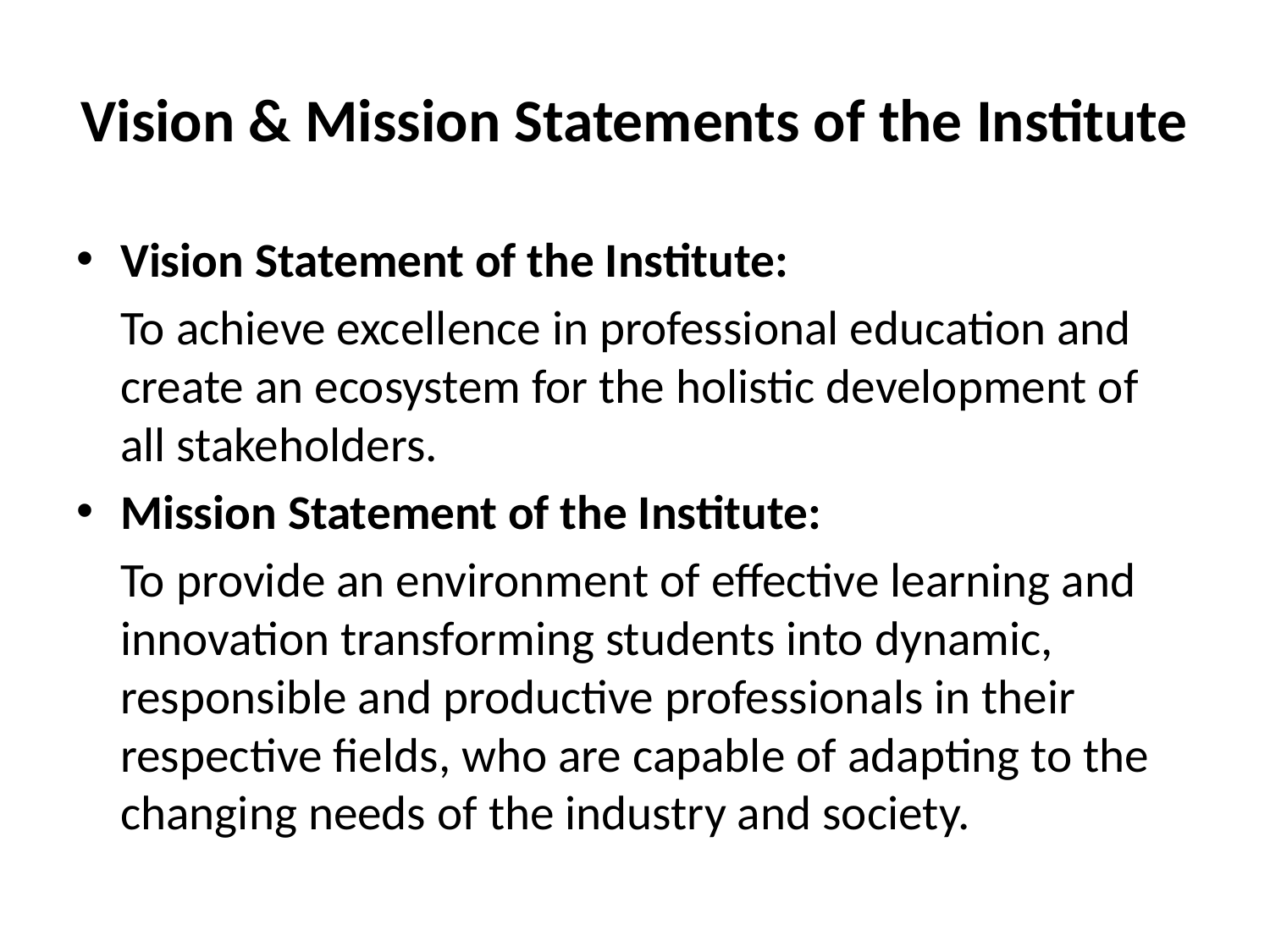

# Vision & Mission Statements of the Institute
Vision Statement of the Institute:
	To achieve excellence in professional education and create an ecosystem for the holistic development of all stakeholders.
Mission Statement of the Institute:
	To provide an environment of effective learning and innovation transforming students into dynamic, responsible and productive professionals in their respective fields, who are capable of adapting to the changing needs of the industry and society.